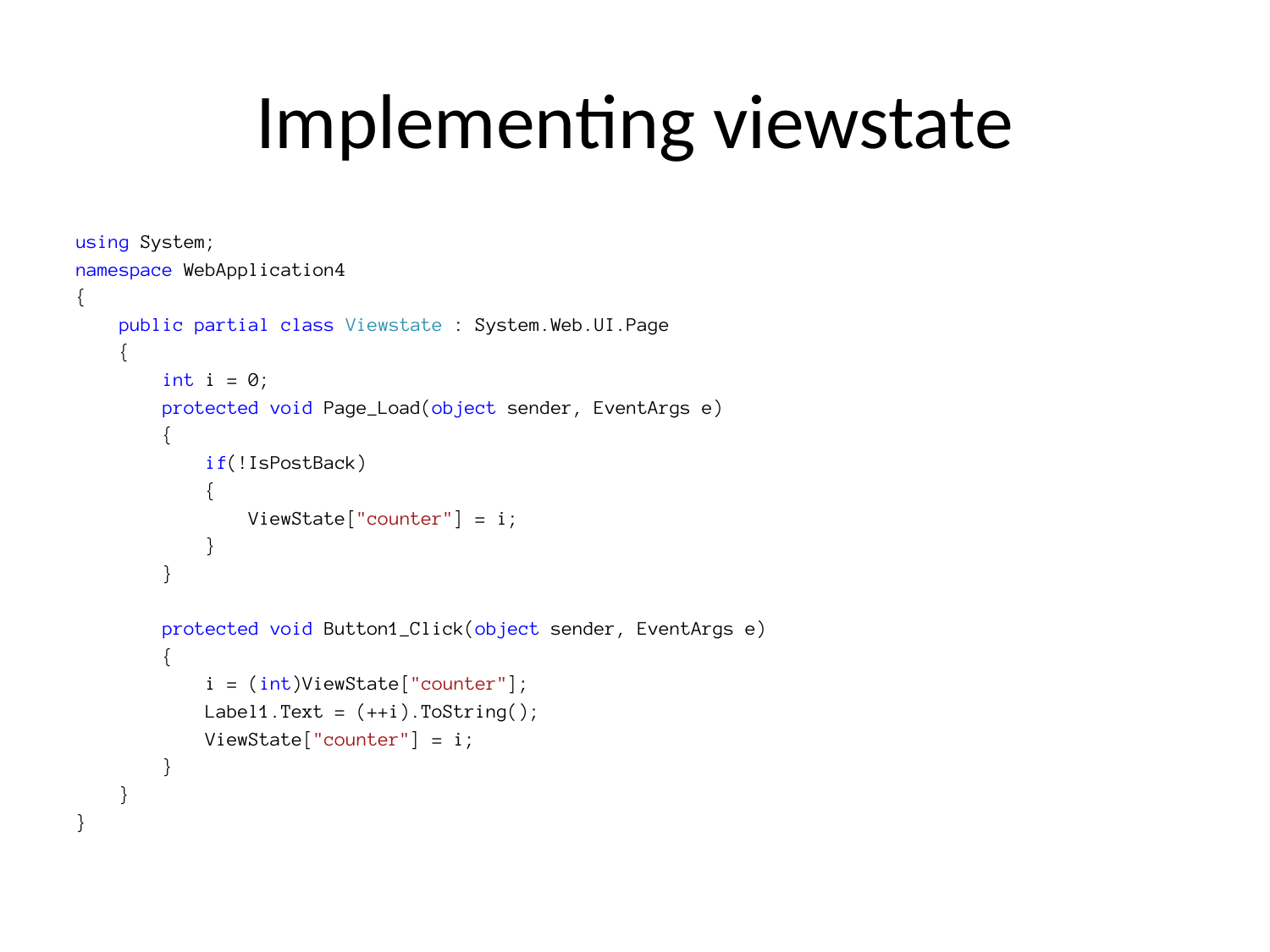

# Implementing viewstate
using System;
namespace WebApplication4
{
    public partial class Viewstate : System.Web.UI.Page
    {
        int i = 0;
        protected void Page_Load(object sender, EventArgs e)
        {
            if(!IsPostBack)
            {
                ViewState["counter"] = i;
            }
        }

        protected void Button1_Click(object sender, EventArgs e)
        {
            i = (int)ViewState["counter"];
            Label1.Text = (++i).ToString();
            ViewState["counter"] = i;
        }
    }
}